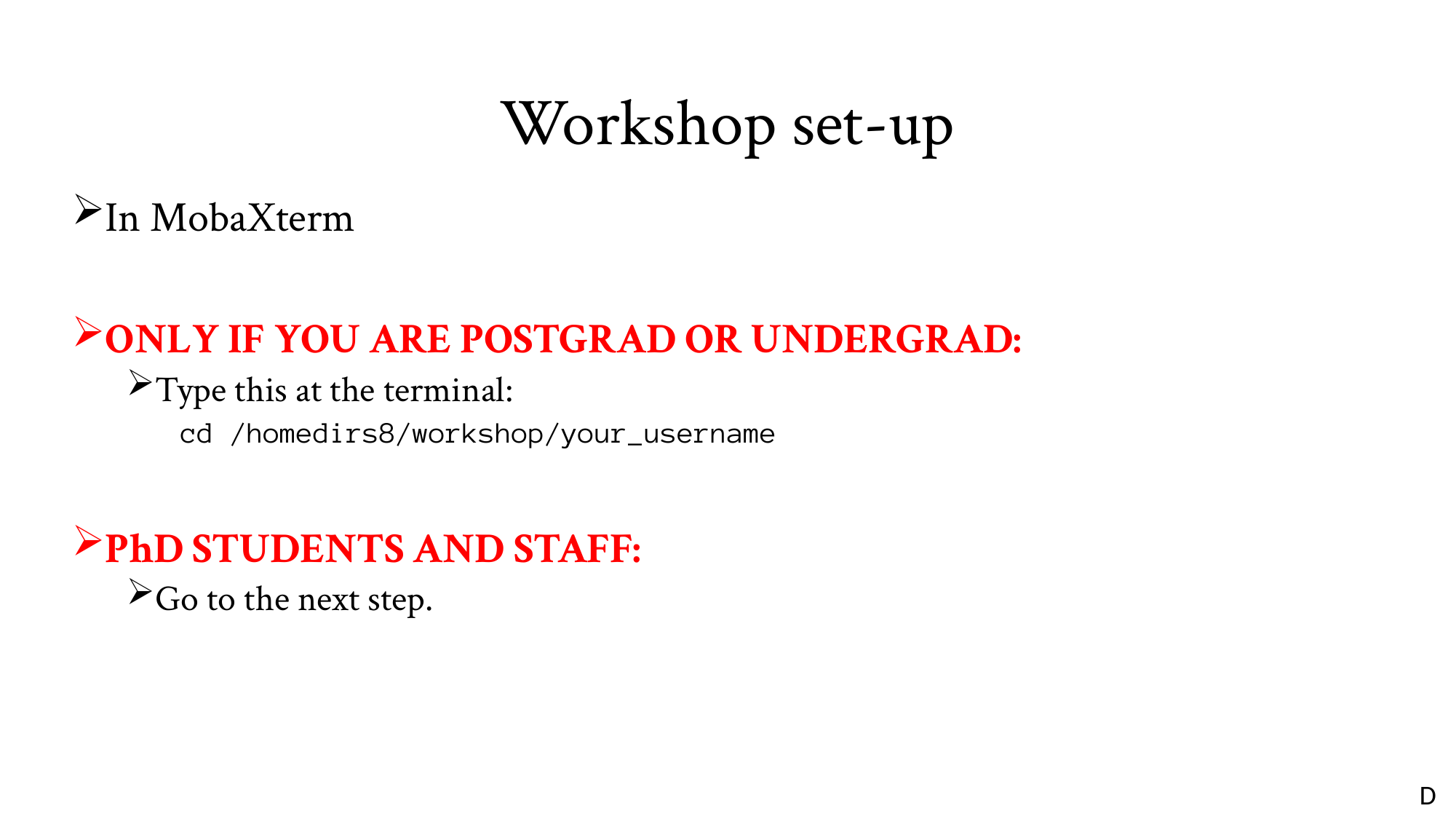

# Workshop set-up
In MobaXterm

ONLY IF YOU ARE POSTGRAD OR UNDERGRAD:
Type this at the terminal:
cd /homedirs8/workshop/your_username

PhD STUDENTS AND STAFF:
Go to the next step.

D